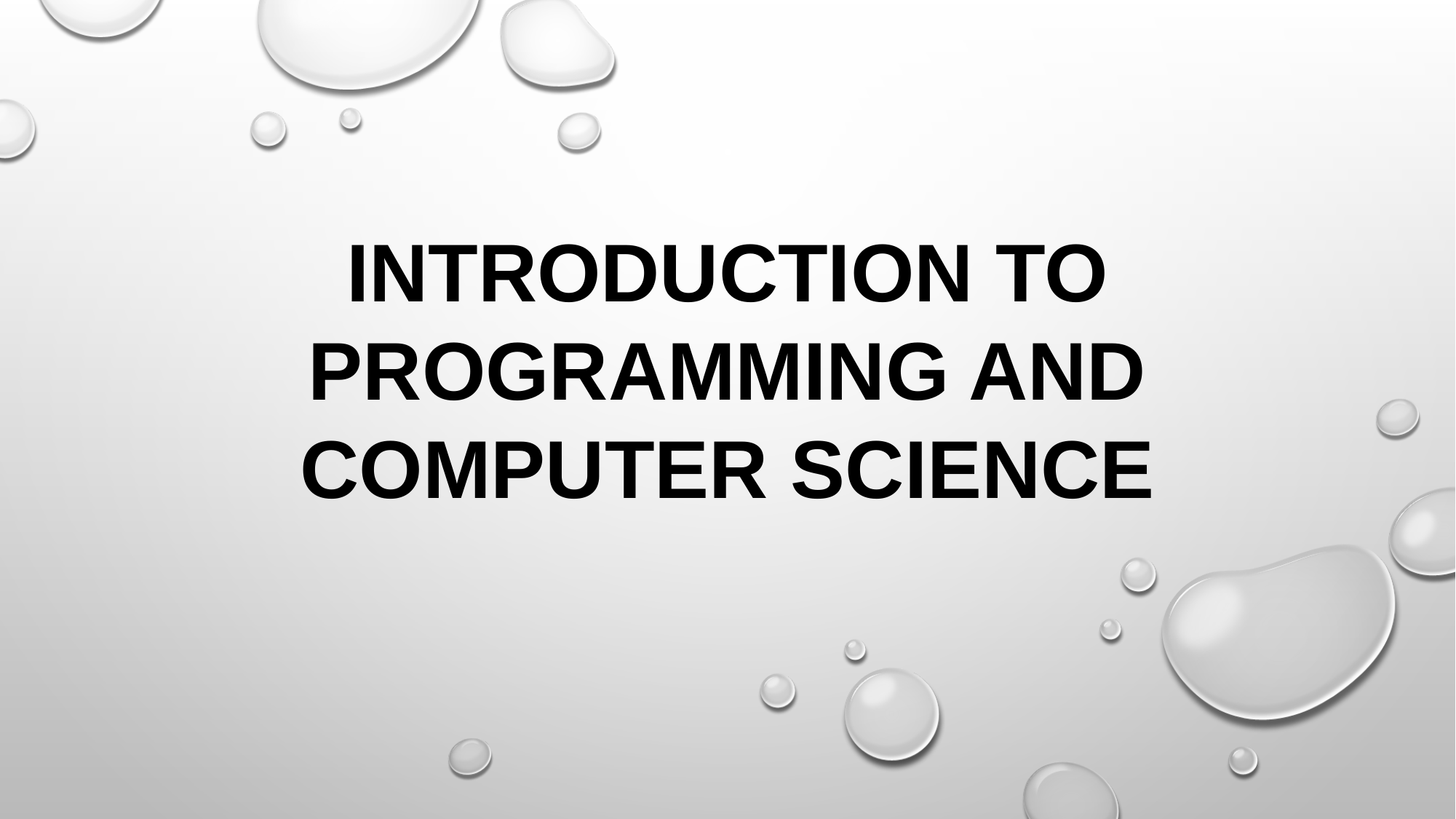

# Introduction to Programming and Computer Science